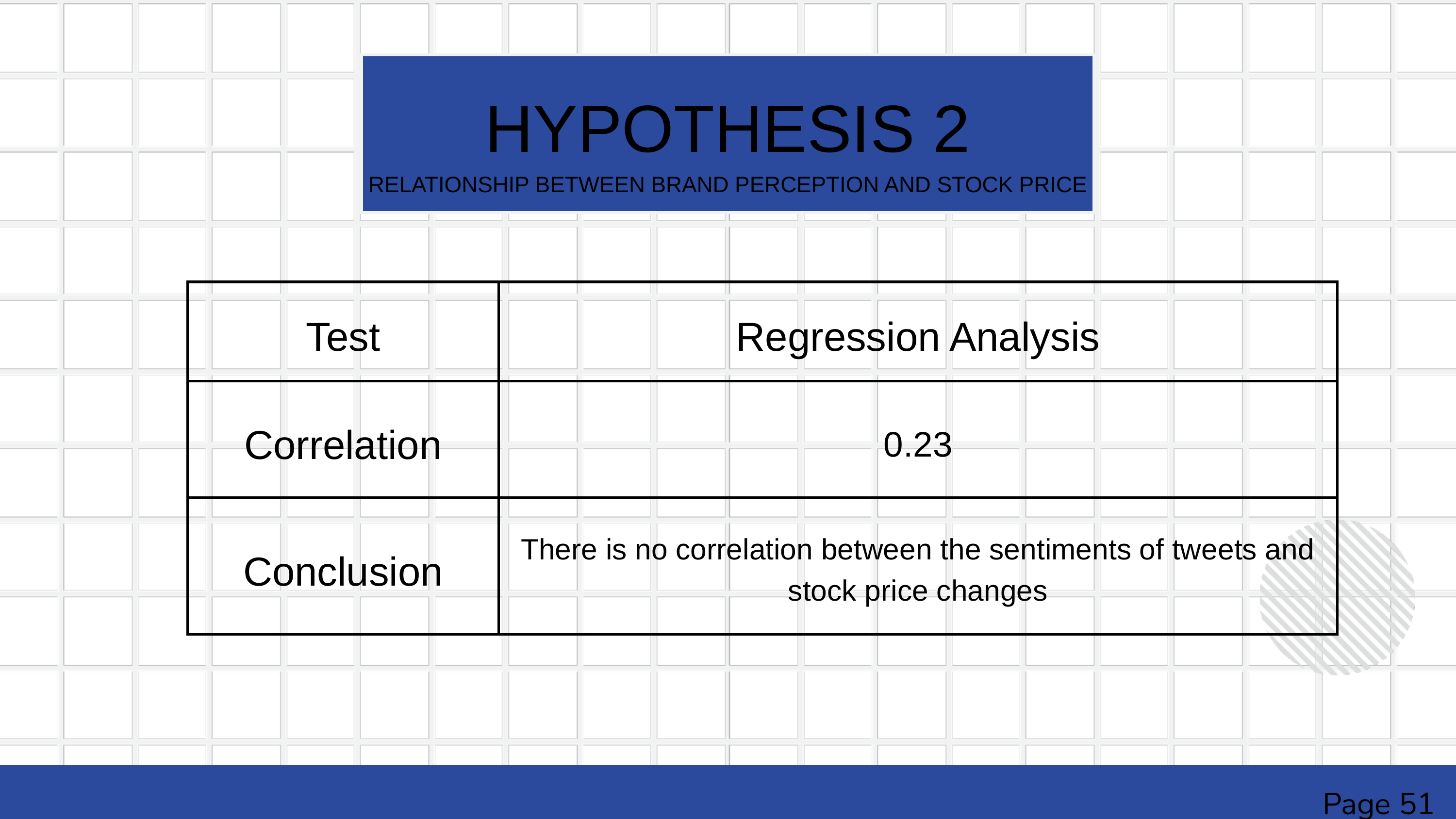

HYPOTHESIS 2
RELATIONSHIP BETWEEN BRAND PERCEPTION AND STOCK PRICE
| Test | Regression Analysis |
| --- | --- |
| Correlation | 0.23 |
| Conclusion | There is no correlation between the sentiments of tweets and stock price changes |

Page 51